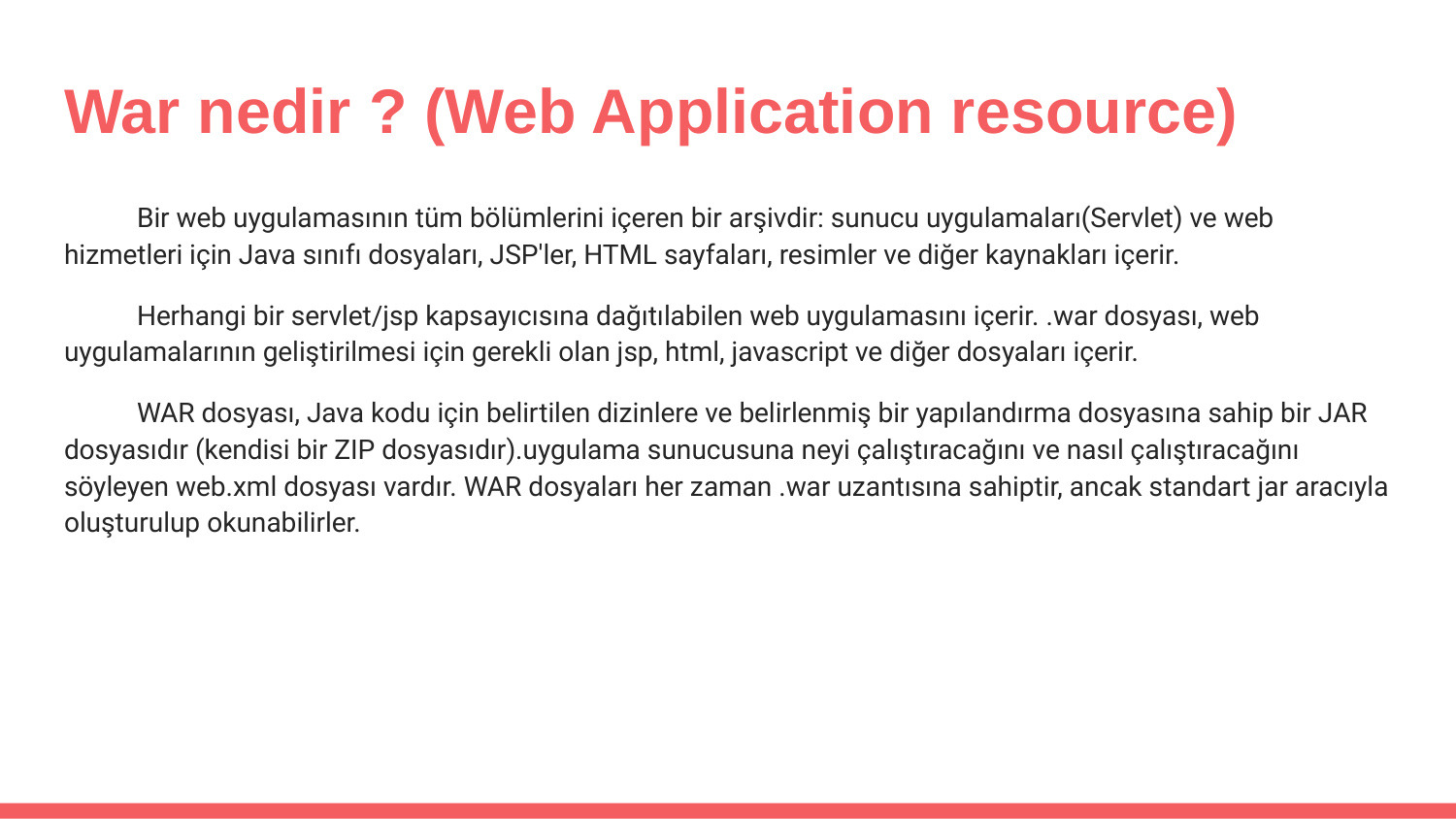

# War nedir ? (Web Application resource)
Bir web uygulamasının tüm bölümlerini içeren bir arşivdir: sunucu uygulamaları(Servlet) ve web hizmetleri için Java sınıfı dosyaları, JSP'ler, HTML sayfaları, resimler ve diğer kaynakları içerir.
Herhangi bir servlet/jsp kapsayıcısına dağıtılabilen web uygulamasını içerir. .war dosyası, web uygulamalarının geliştirilmesi için gerekli olan jsp, html, javascript ve diğer dosyaları içerir.
WAR dosyası, Java kodu için belirtilen dizinlere ve belirlenmiş bir yapılandırma dosyasına sahip bir JAR dosyasıdır (kendisi bir ZIP dosyasıdır).uygulama sunucusuna neyi çalıştıracağını ve nasıl çalıştıracağını söyleyen web.xml dosyası vardır. WAR dosyaları her zaman .war uzantısına sahiptir, ancak standart jar aracıyla oluşturulup okunabilirler.